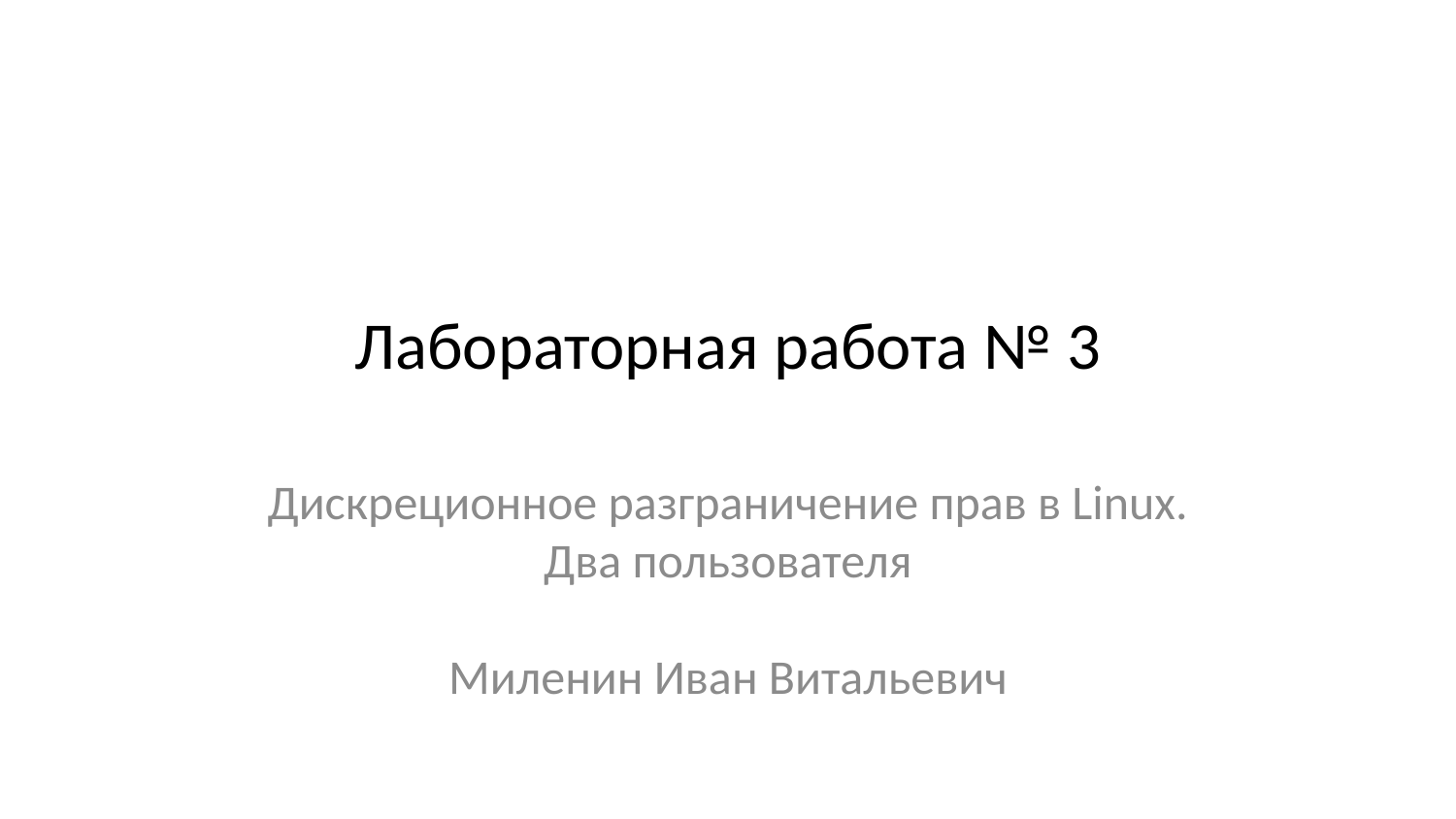

# Лабораторная работа № 3
Дискреционное разграничение прав в Linux. Два пользователя
Миленин Иван Витальевич